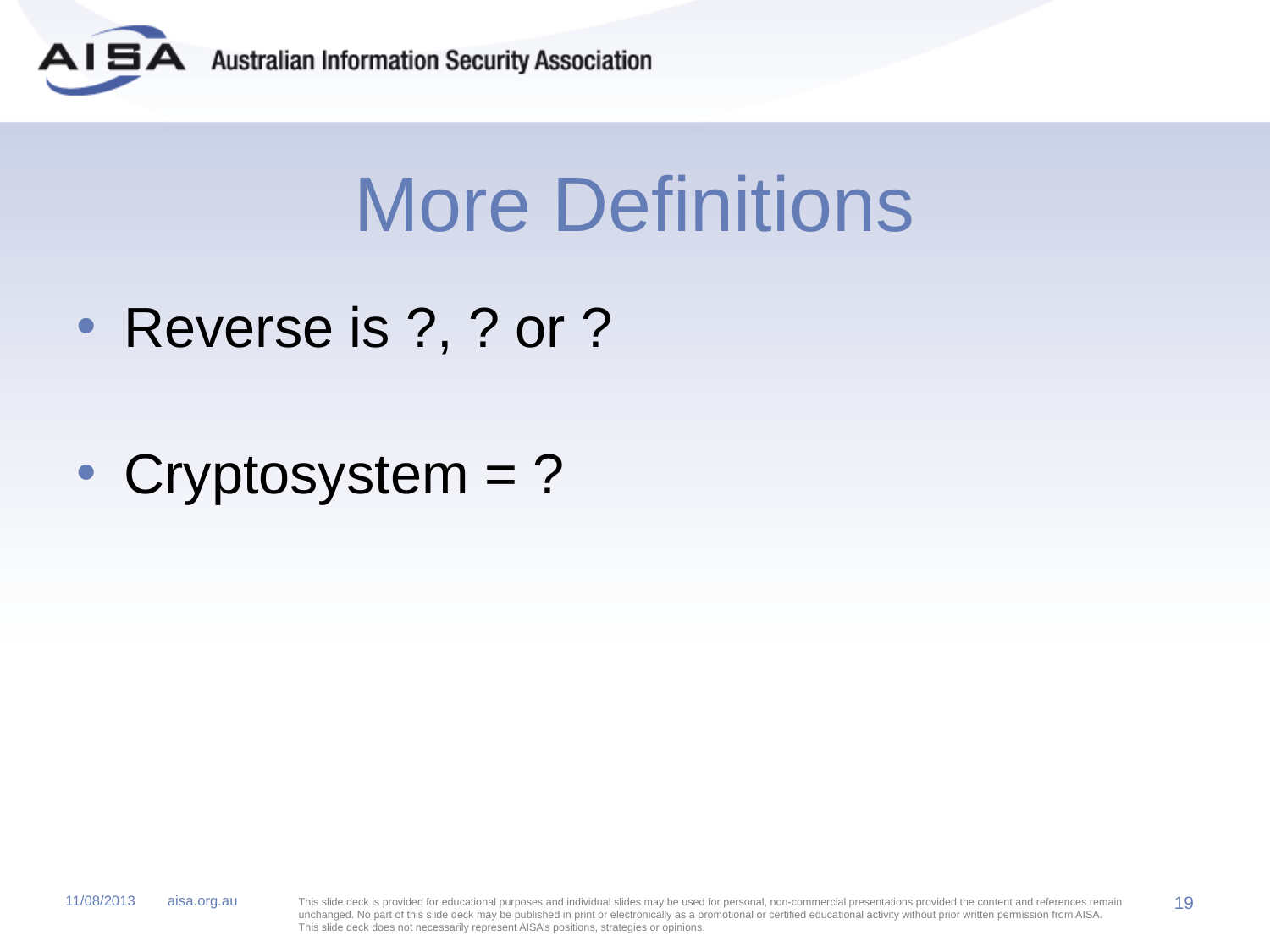

# More Definitions
Reverse is ?, ? or ?
Cryptosystem = ?